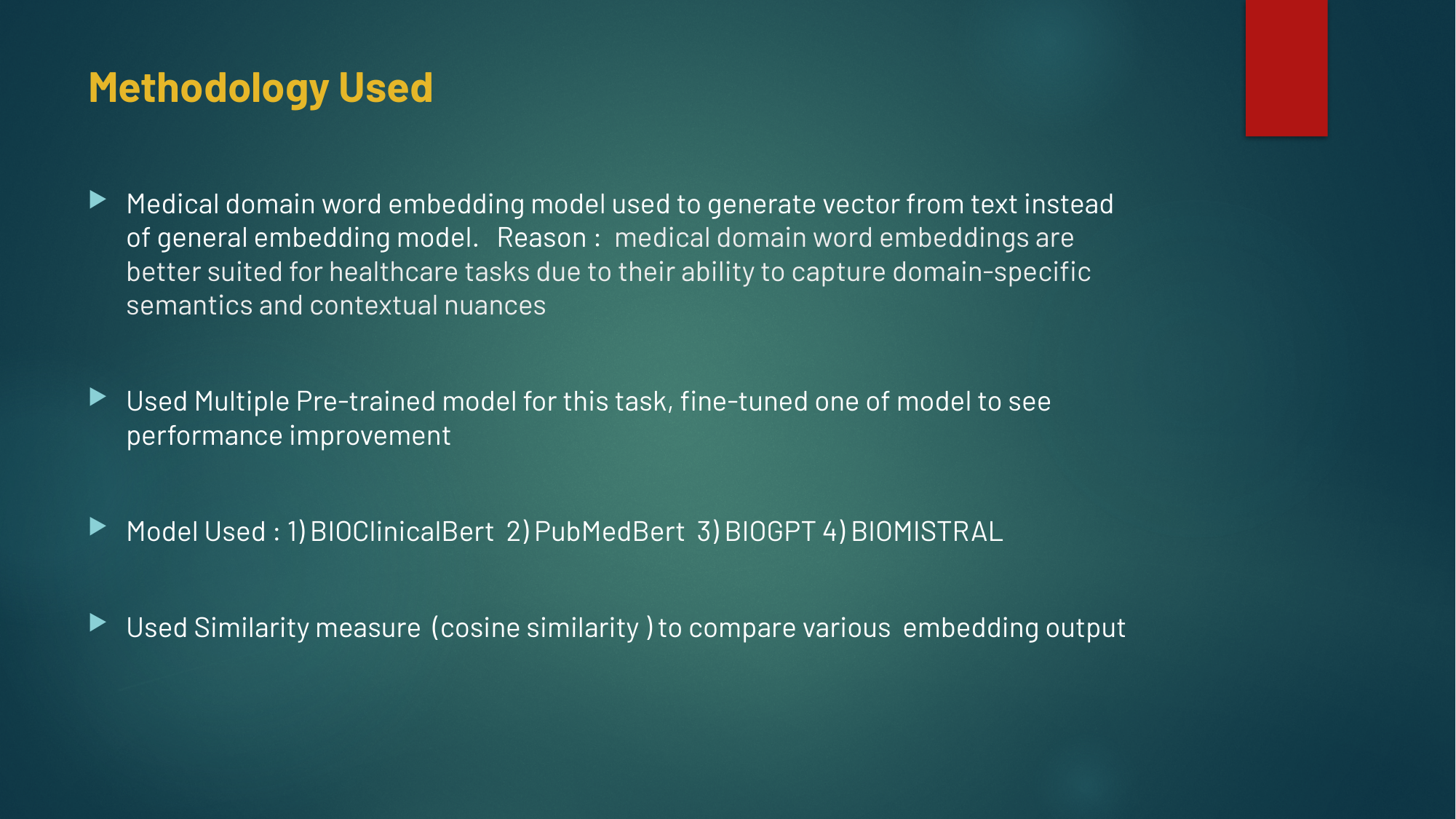

# Methodology Used
Medical domain word embedding model used to generate vector from text instead of general embedding model.   Reason :  medical domain word embeddings are better suited for healthcare tasks due to their ability to capture domain-specific semantics and contextual nuances

Used Multiple Pre-trained model for this task, fine-tuned one of model to see performance improvement

Model Used : 1) BIOClinicalBert  2) PubMedBert  3) BIOGPT 4) BIOMISTRAL

Used Similarity measure  (cosine similarity ) to compare various  embedding output